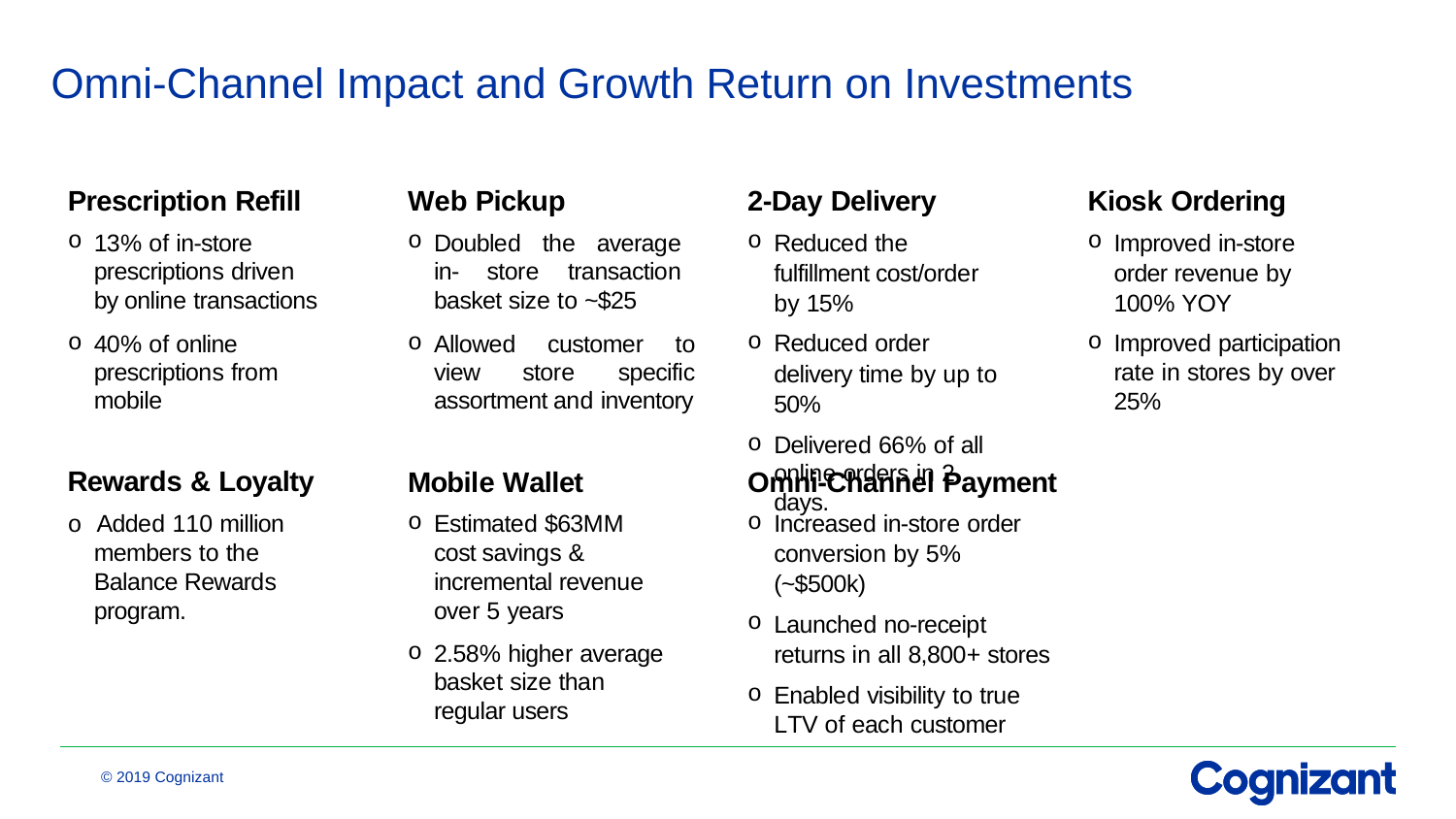

Omni-Channel Impact and Growth Return on Investments
Prescription Refill
13% of in-store prescriptions driven by online transactions
40% of online prescriptions from mobile
Web Pickup
Doubled the average in- store transaction basket size to ~$25
Allowed customer to view store specific assortment and inventory
2-Day Delivery
Reduced the fulfillment cost/order by 15%
Reduced order delivery time by up to 50%
Delivered 66% of all online orders in 2 days.
Kiosk Ordering
Improved in-store order revenue by 100% YOY
Improved participation rate in stores by over 25%
Rewards & Loyalty
o Added 110 million members to the Balance Rewards program.
Mobile Wallet
Estimated $63MM cost savings & incremental revenue over 5 years
2.58% higher average basket size than regular users
Omni-Channel Payment
Increased in-store order conversion by 5% (~$500k)
Launched no-receipt returns in all 8,800+ stores
Enabled visibility to true LTV of each customer